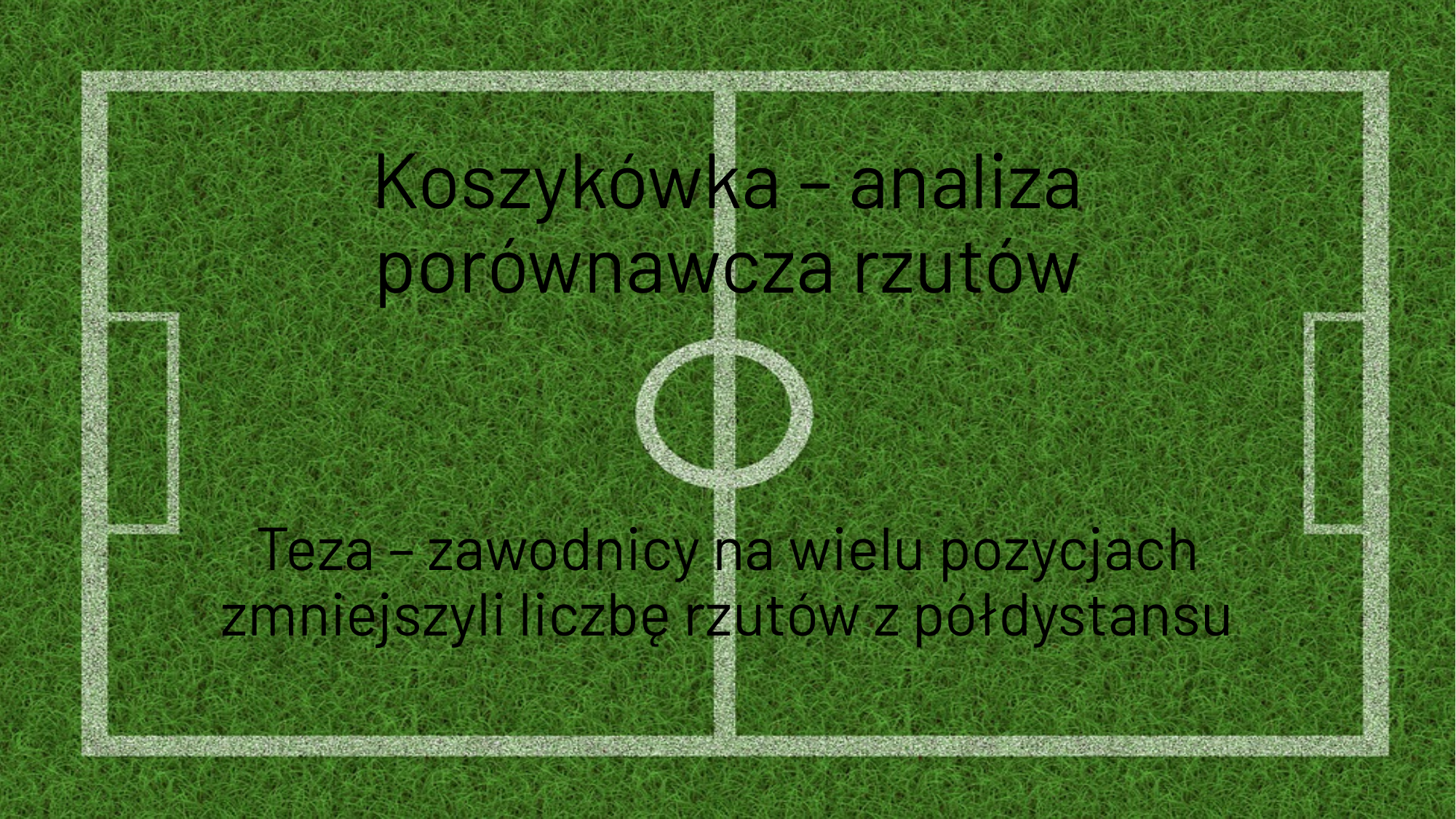

# Koszykówka – analiza porównawcza rzutów
Teza – zawodnicy na wielu pozycjach zmniejszyli liczbę rzutów z półdystansu